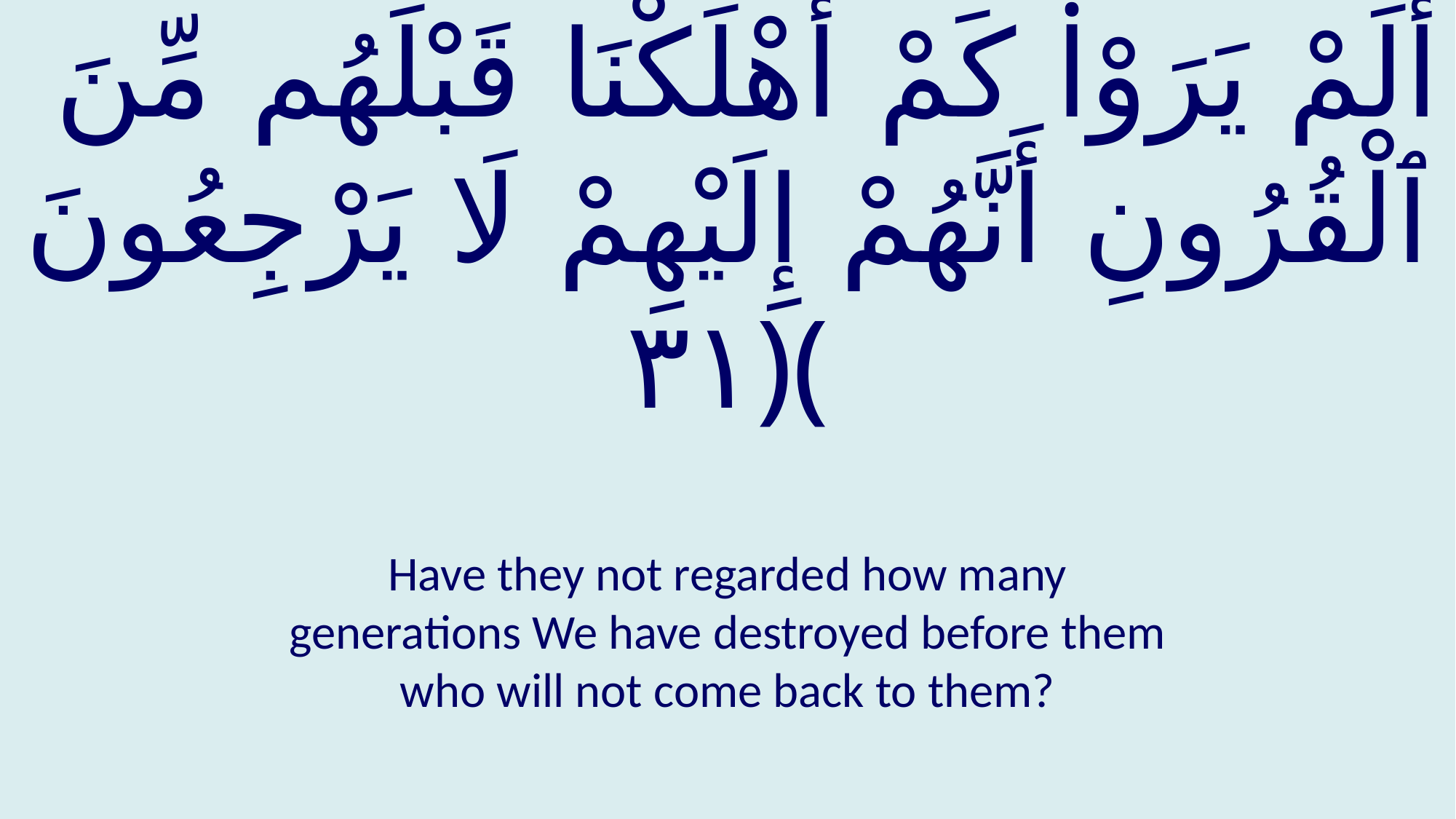

# أَلَمْ يَرَوْا۟ كَمْ أَهْلَكْنَا قَبْلَهُم مِّنَ ٱلْقُرُونِ أَنَّهُمْ إِلَيْهِمْ لَا يَرْجِعُونَ ﴿٣١﴾
Have they not regarded how many generations We have destroyed before them who will not come back to them?